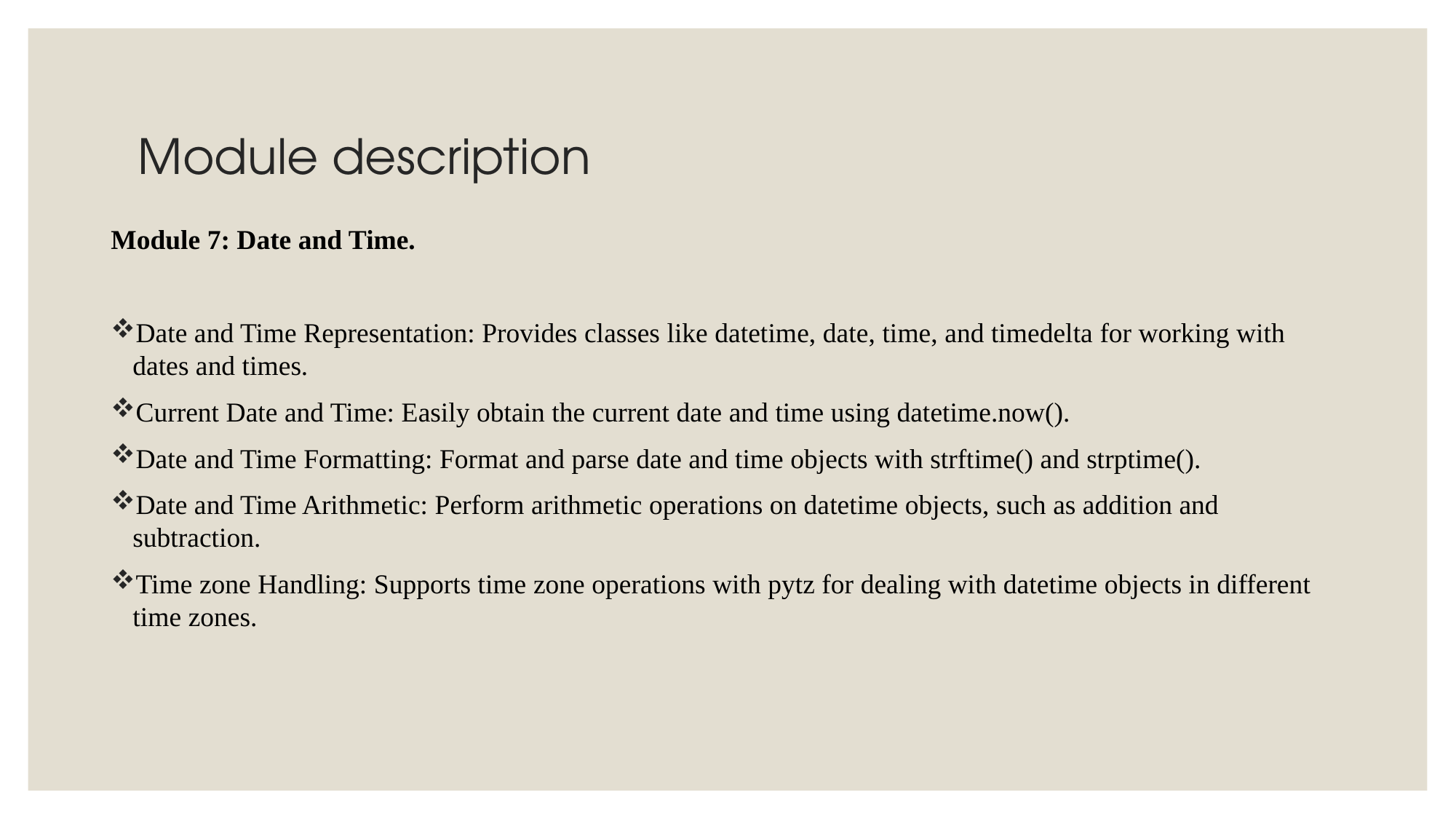

# Module description
Module 7: Date and Time.

Date and Time Representation: Provides classes like datetime, date, time, and timedelta for working with dates and times.
Current Date and Time: Easily obtain the current date and time using datetime.now().
Date and Time Formatting: Format and parse date and time objects with strftime() and strptime().
Date and Time Arithmetic: Perform arithmetic operations on datetime objects, such as addition and subtraction.
Time zone Handling: Supports time zone operations with pytz for dealing with datetime objects in different time zones.